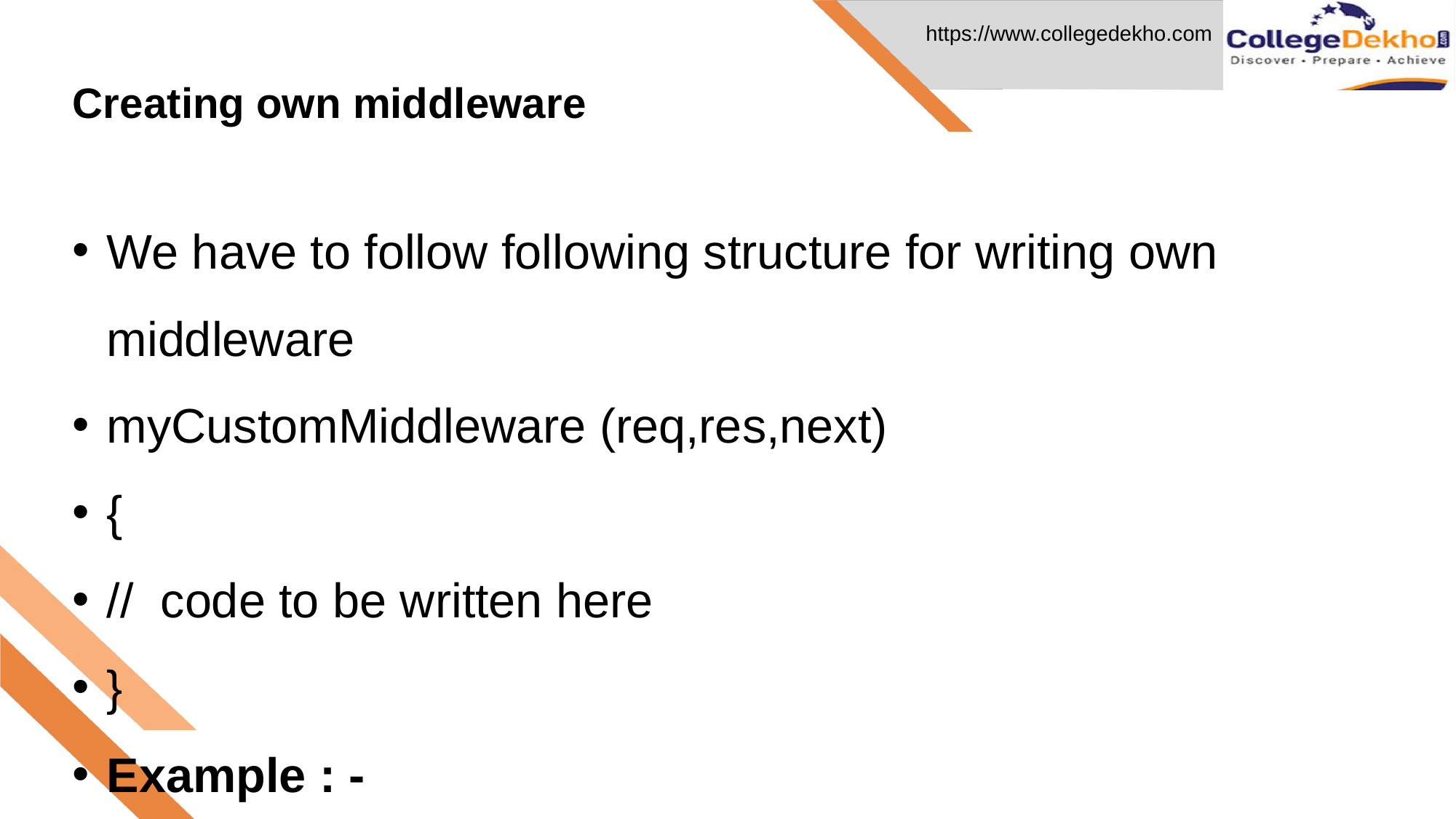

Creating own middleware
# We have to follow following structure for writing own middleware
myCustomMiddleware (req,res,next)
{
//  code to be written here
}
Example : -
const requestTime = function (req, res, next) {
  req.requestTime = Date.now()
  next()
}